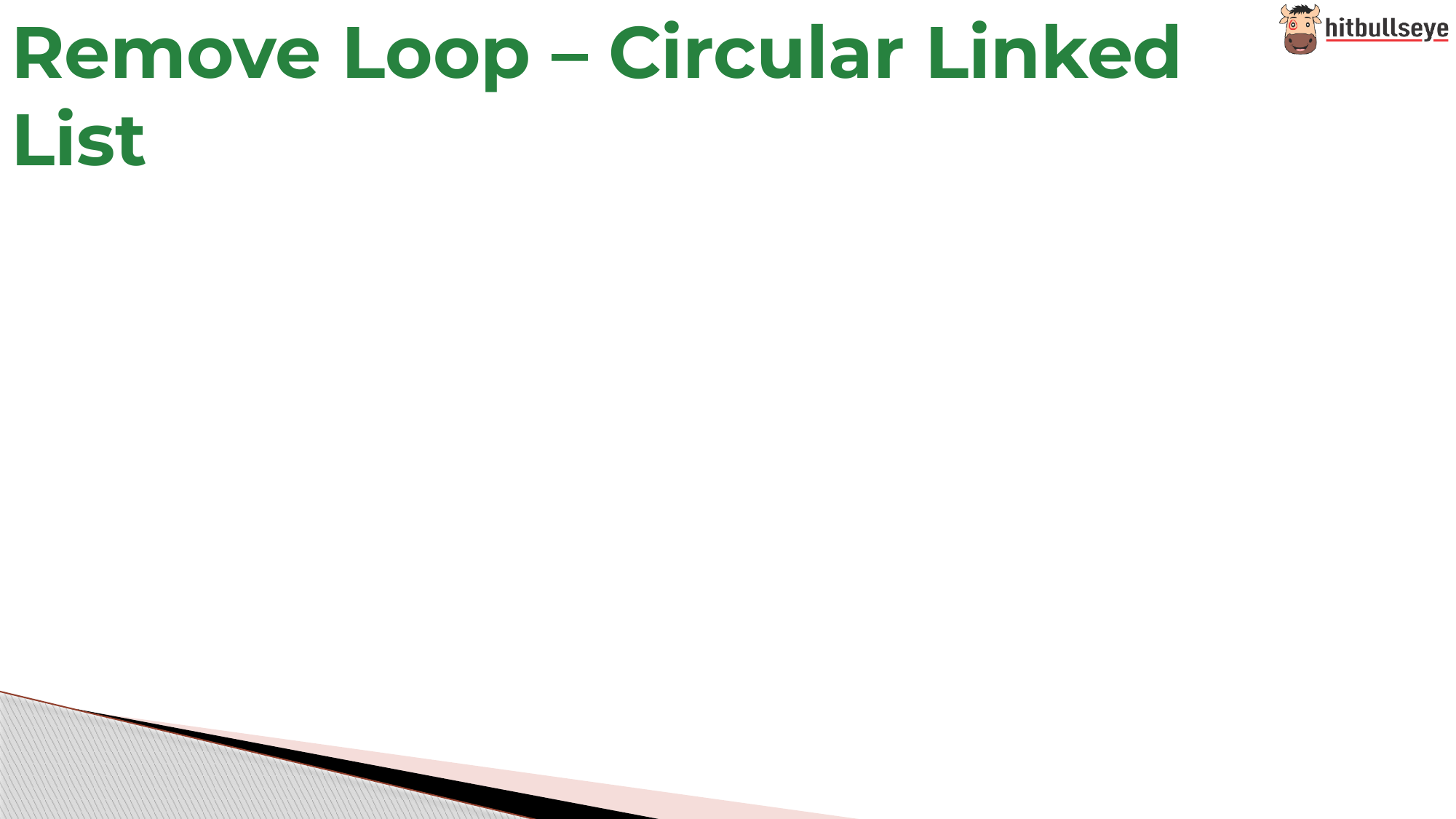

# Remove Loop – Circular Linked List